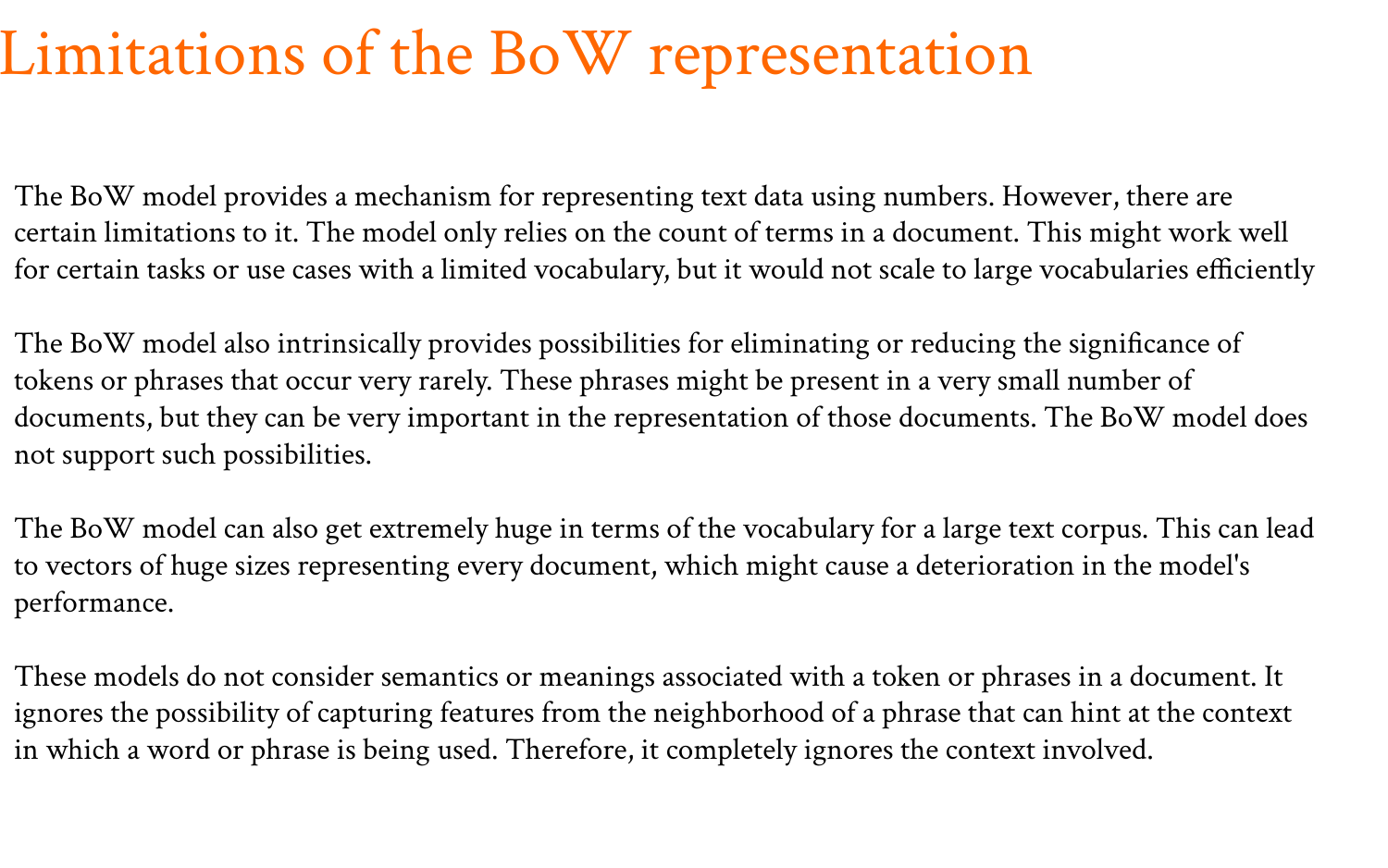

Limitations of the BoW representation
The BoW model provides a mechanism for representing text data using numbers. However, there are certain limitations to it. The model only relies on the count of terms in a document. This might work well for certain tasks or use cases with a limited vocabulary, but it would not scale to large vocabularies efficiently

The BoW model also intrinsically provides possibilities for eliminating or reducing the significance of tokens or phrases that occur very rarely. These phrases might be present in a very small number of documents, but they can be very important in the representation of those documents. The BoW model does not support such possibilities.

The BoW model can also get extremely huge in terms of the vocabulary for a large text corpus. This can lead to vectors of huge sizes representing every document, which might cause a deterioration in the model's performance.

These models do not consider semantics or meanings associated with a token or phrases in a document. It ignores the possibility of capturing features from the neighborhood of a phrase that can hint at the context in which a word or phrase is being used. Therefore, it completely ignores the context involved.